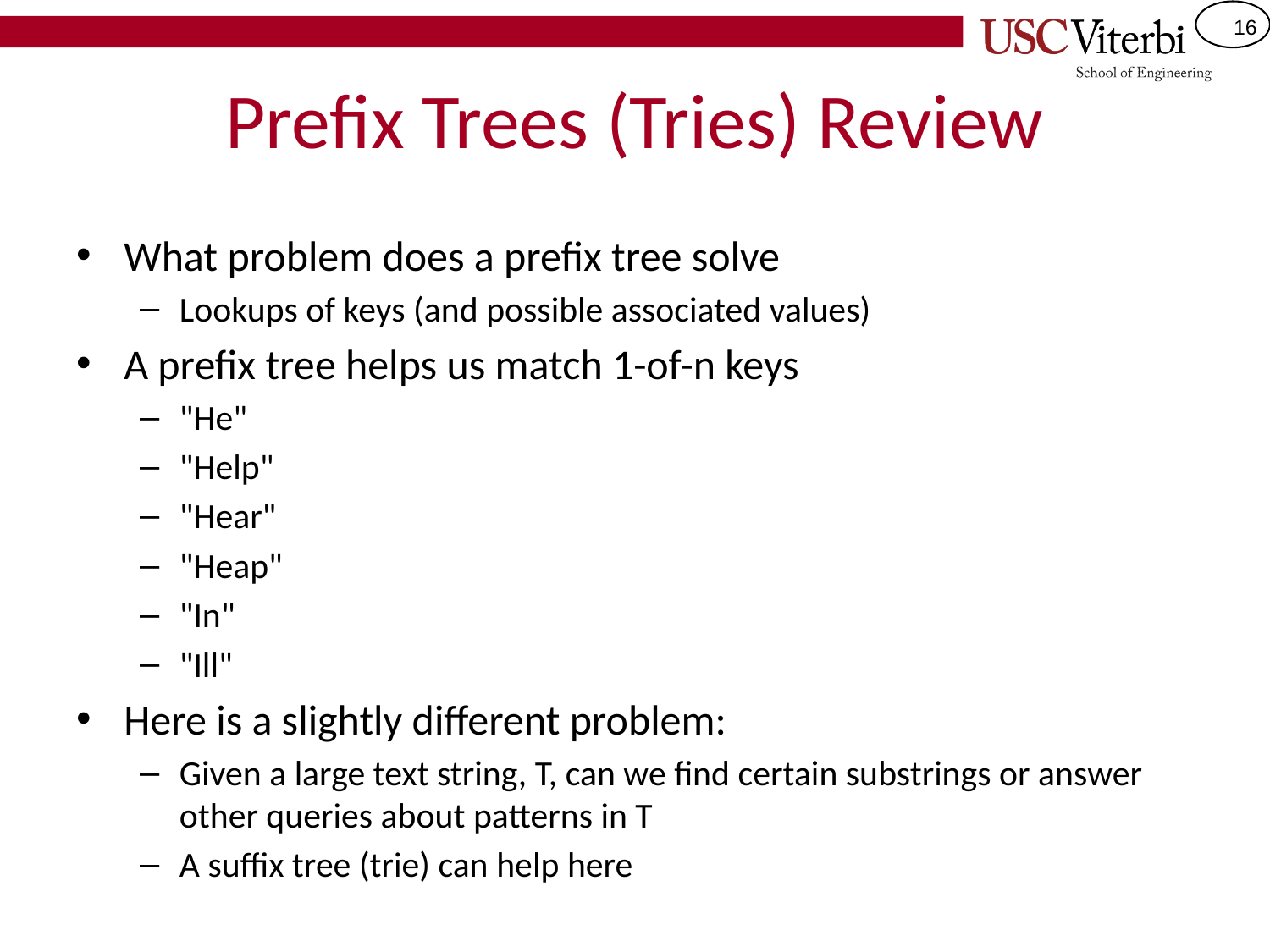

# Prefix Trees (Tries) Review
What problem does a prefix tree solve
Lookups of keys (and possible associated values)
A prefix tree helps us match 1-of-n keys
"He"
"Help"
"Hear"
"Heap"
"In"
"Ill"
Here is a slightly different problem:
Given a large text string, T, can we find certain substrings or answer other queries about patterns in T
A suffix tree (trie) can help here